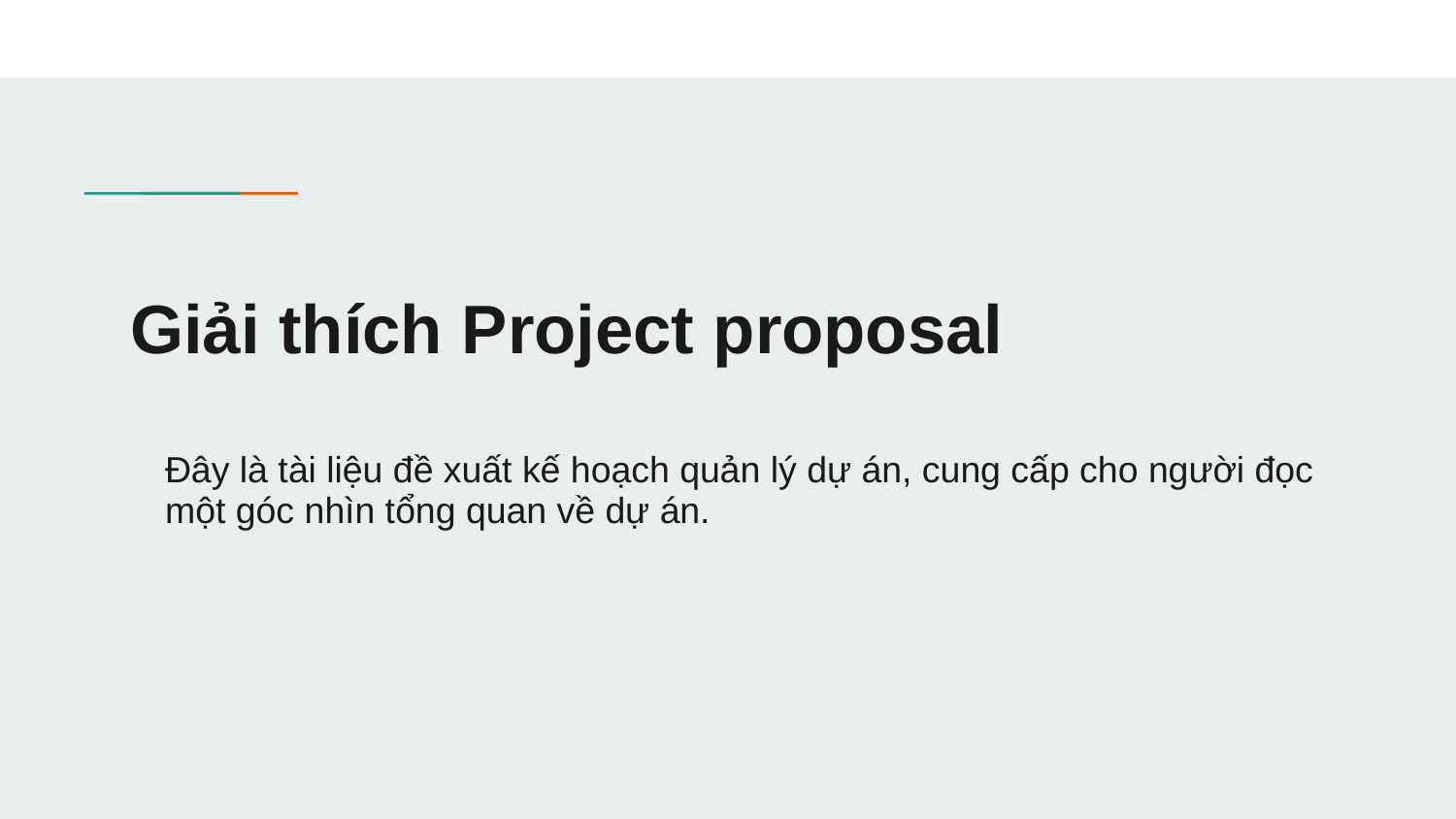

# Giải thích Project proposal
Đây là tài liệu đề xuất kế hoạch quản lý dự án, cung cấp cho người đọc một góc nhìn tổng quan về dự án.